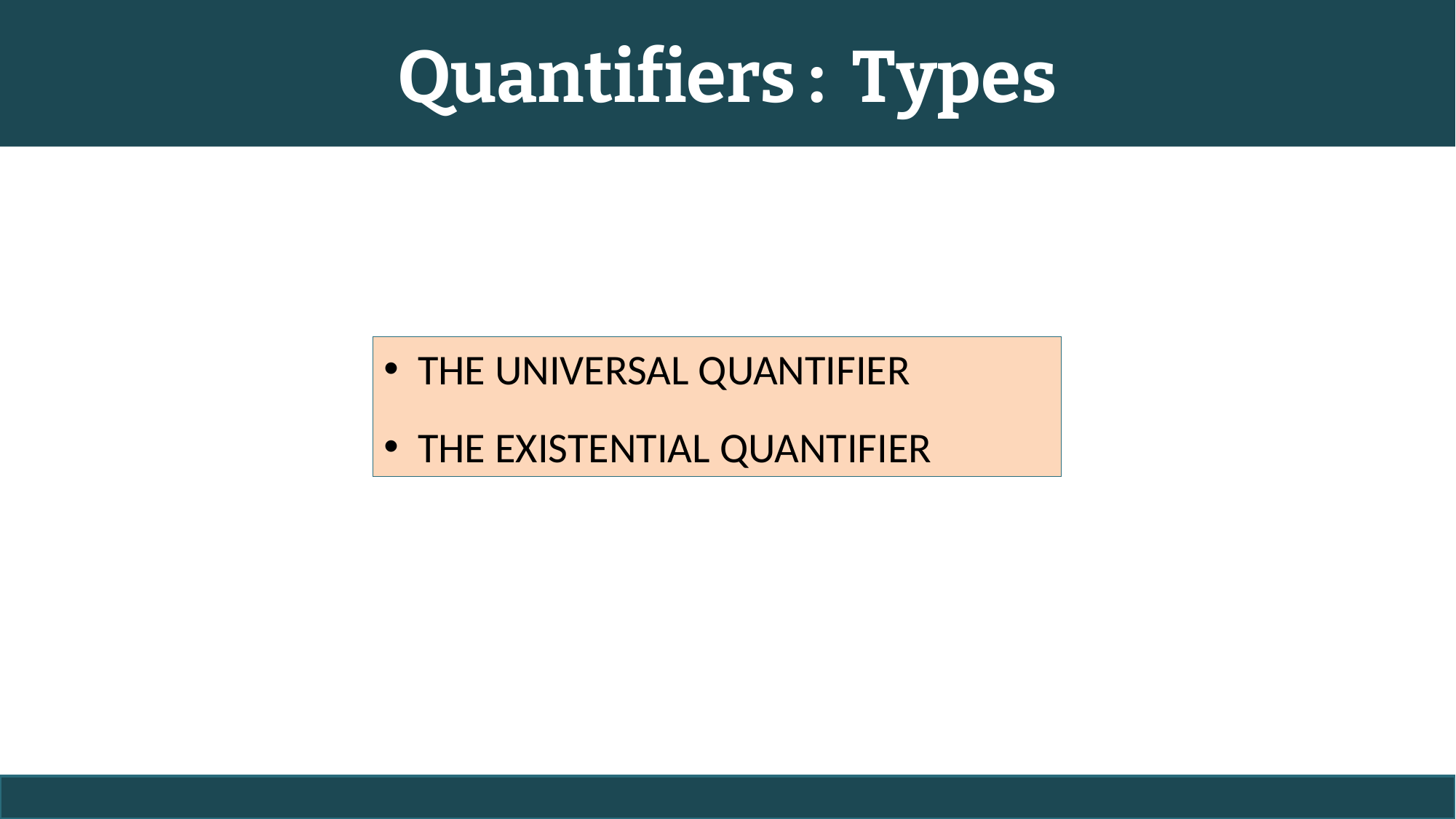

# Quantifiers :  Types
THE UNIVERSAL QUANTIFIER
THE EXISTENTIAL QUANTIFIER
68